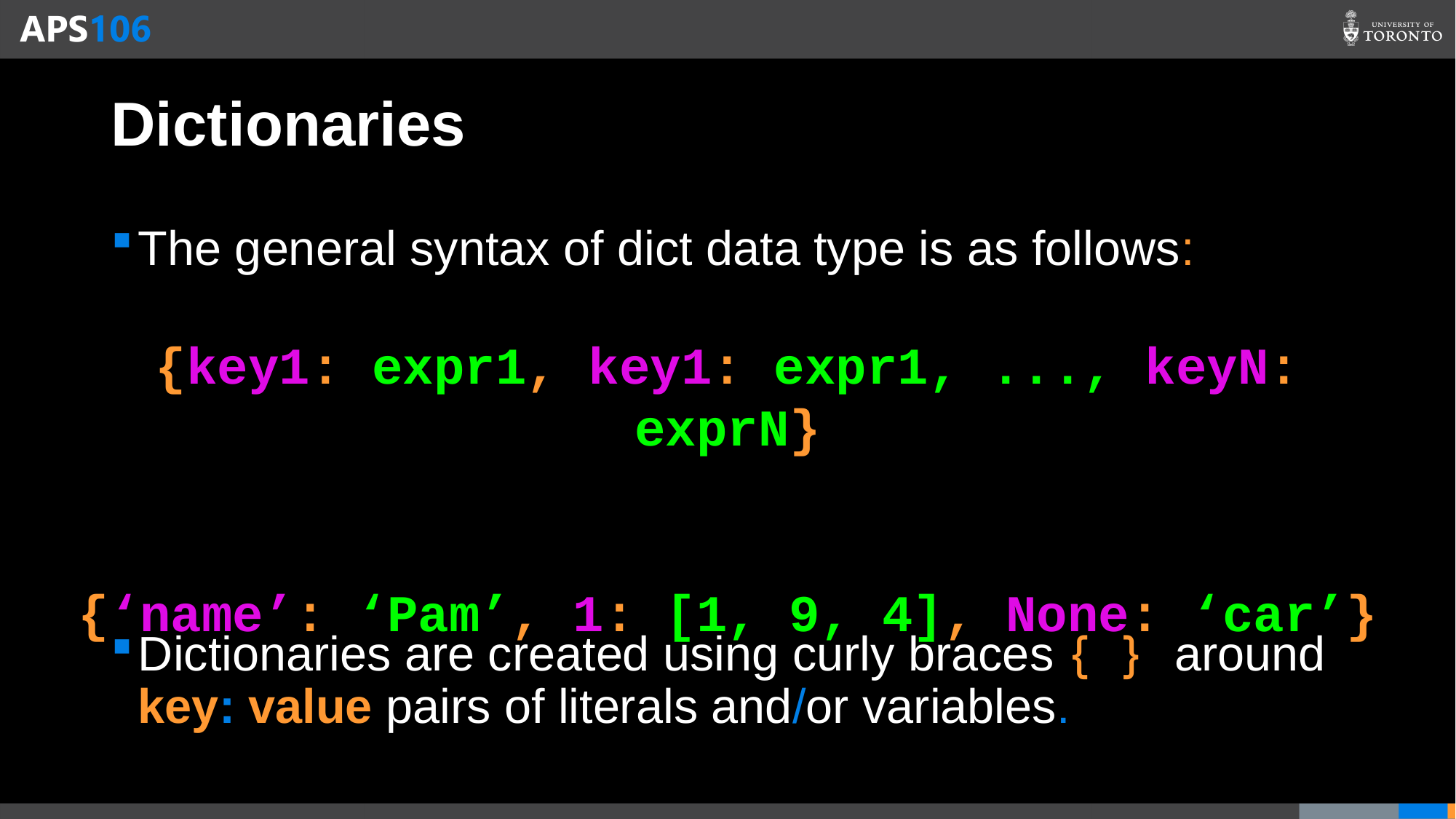

# Dictionaries
The general syntax of dict data type is as follows:

Dictionaries are created using curly braces { } around key: value pairs of literals and/or variables.
{key1: expr1, key1: expr1, ..., keyN: exprN}

{‘name’: ‘Pam’, 1: [1, 9, 4], None: ‘car’}